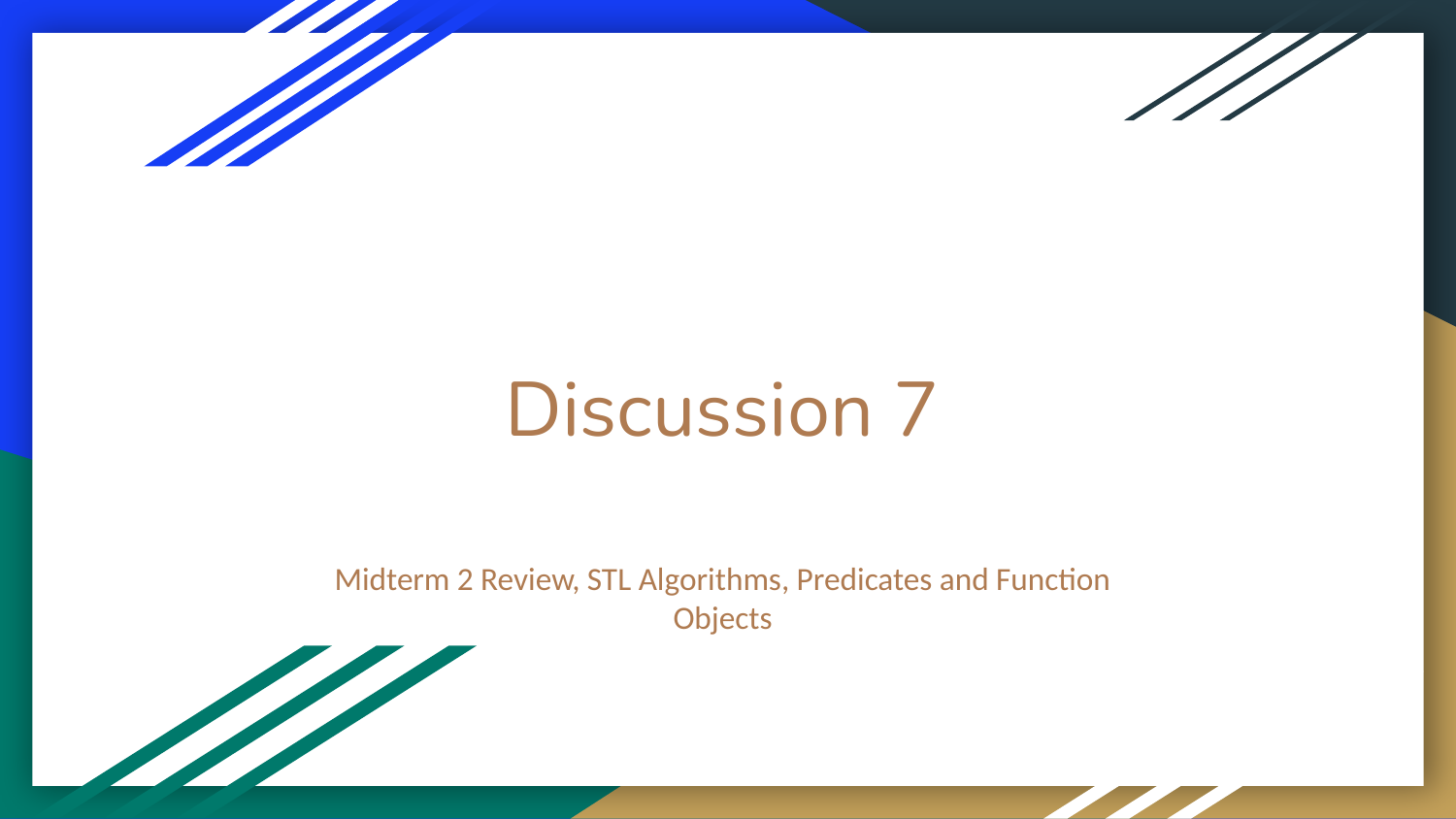

# Discussion 7
Midterm 2 Review, STL Algorithms, Predicates and Function Objects